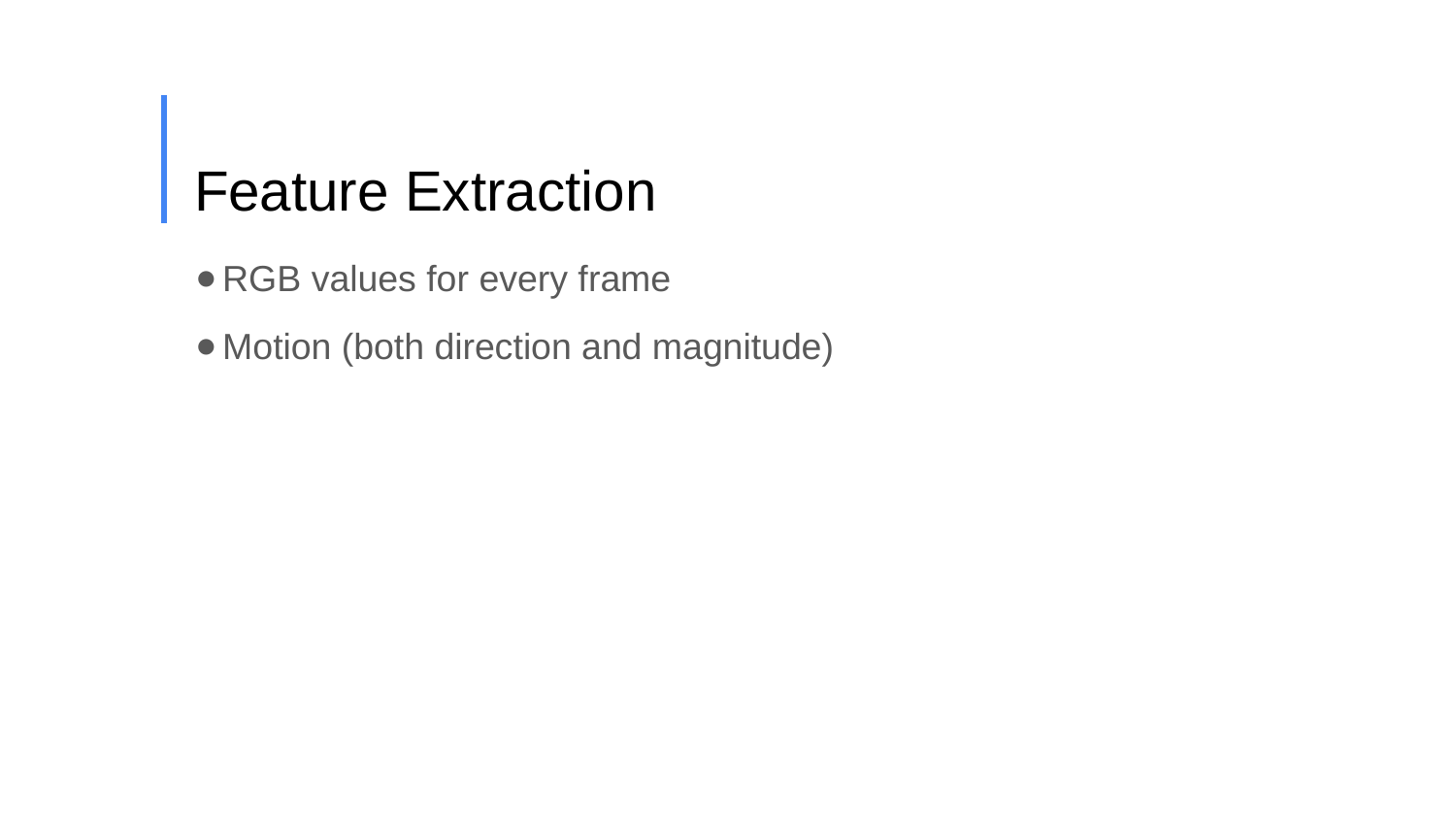

# Feature Extraction
RGB values for every frame
Motion (both direction and magnitude)